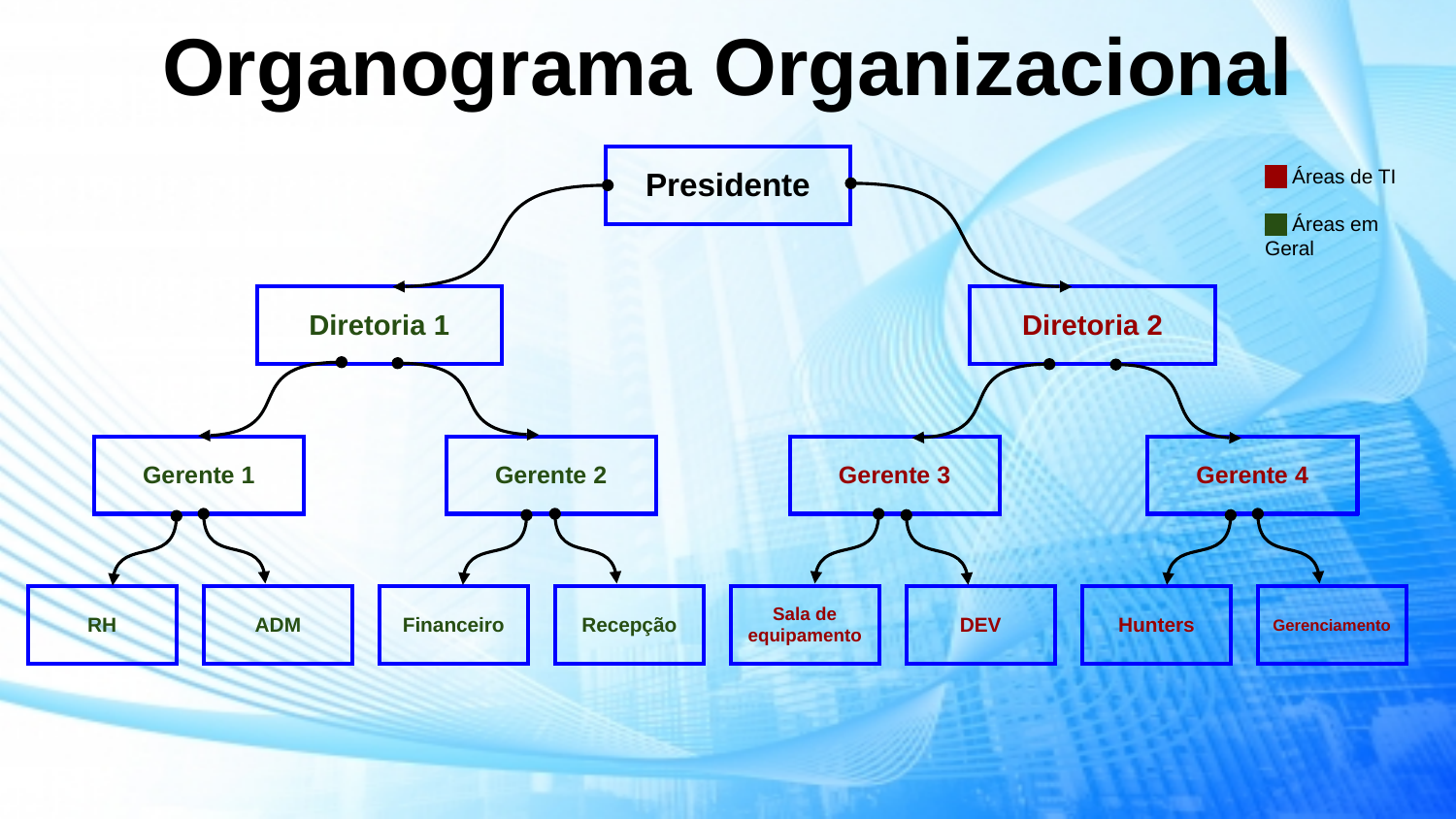

# Organograma Organizacional

iiiii Áreas de TI

iiiii Áreas em Geral
| Presidente |
| --- |
| Diretoria 1 |
| --- |
| Diretoria 2 |
| --- |
| Gerente 1 |
| --- |
| Gerente 2 |
| --- |
| Gerente 3 |
| --- |
| Gerente 4 |
| --- |
| RH |
| --- |
| ADM |
| --- |
| Financeiro |
| --- |
| Recepção |
| --- |
| Sala de equipamento |
| --- |
| DEV |
| --- |
| Hunters |
| --- |
| Gerenciamento |
| --- |